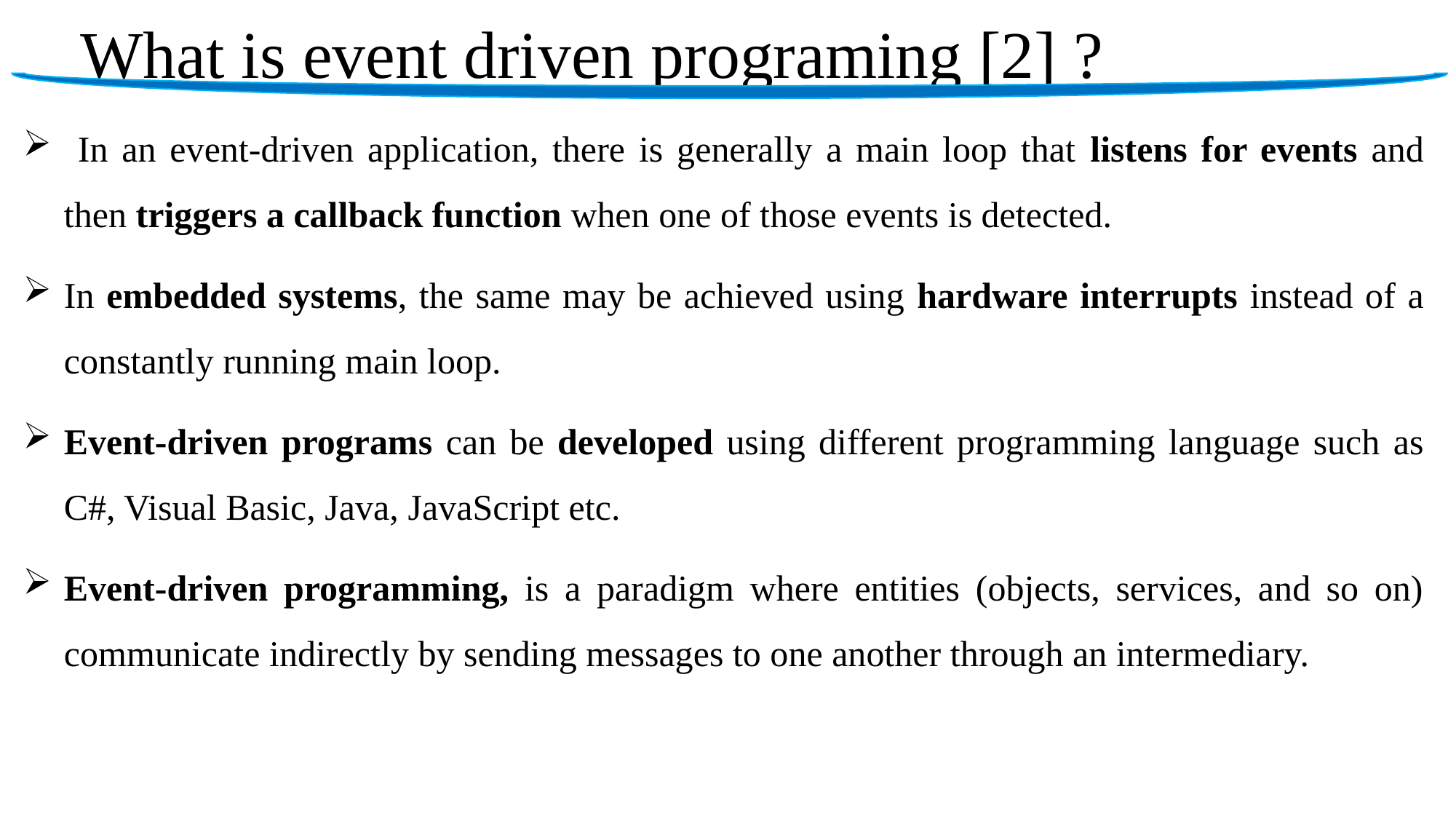

# What is event driven programing [2] ?

 In an event-driven application, there is generally a main loop that listens for events and then triggers a callback function when one of those events is detected.
In embedded systems, the same may be achieved using hardware interrupts instead of a constantly running main loop.
Event-driven programs can be developed using different programming language such as C#, Visual Basic, Java, JavaScript etc.
Event-driven programming, is a paradigm where entities (objects, services, and so on) communicate indirectly by sending messages to one another through an intermediary.